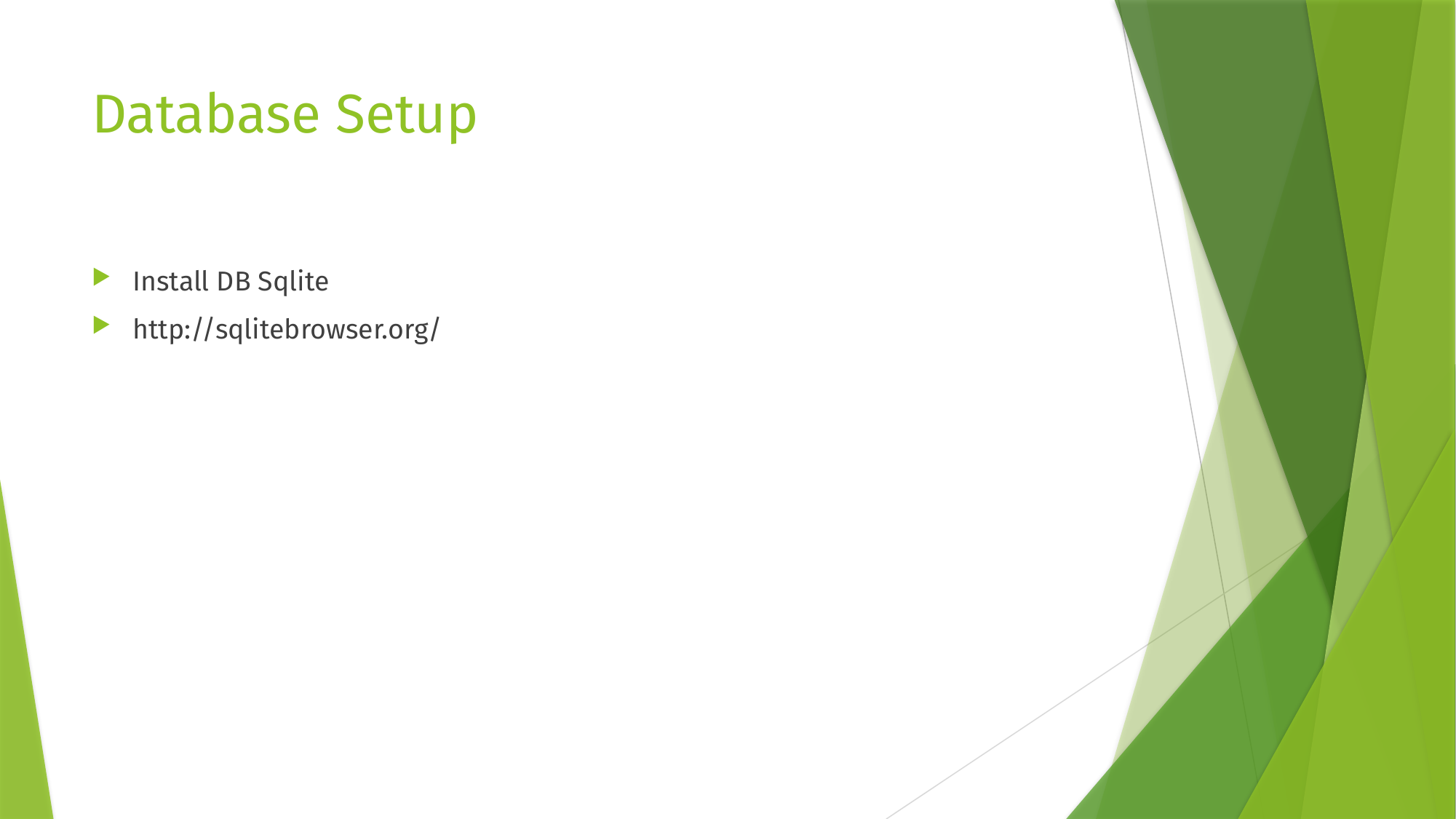

# Database Setup
Install DB Sqlite
http://sqlitebrowser.org/